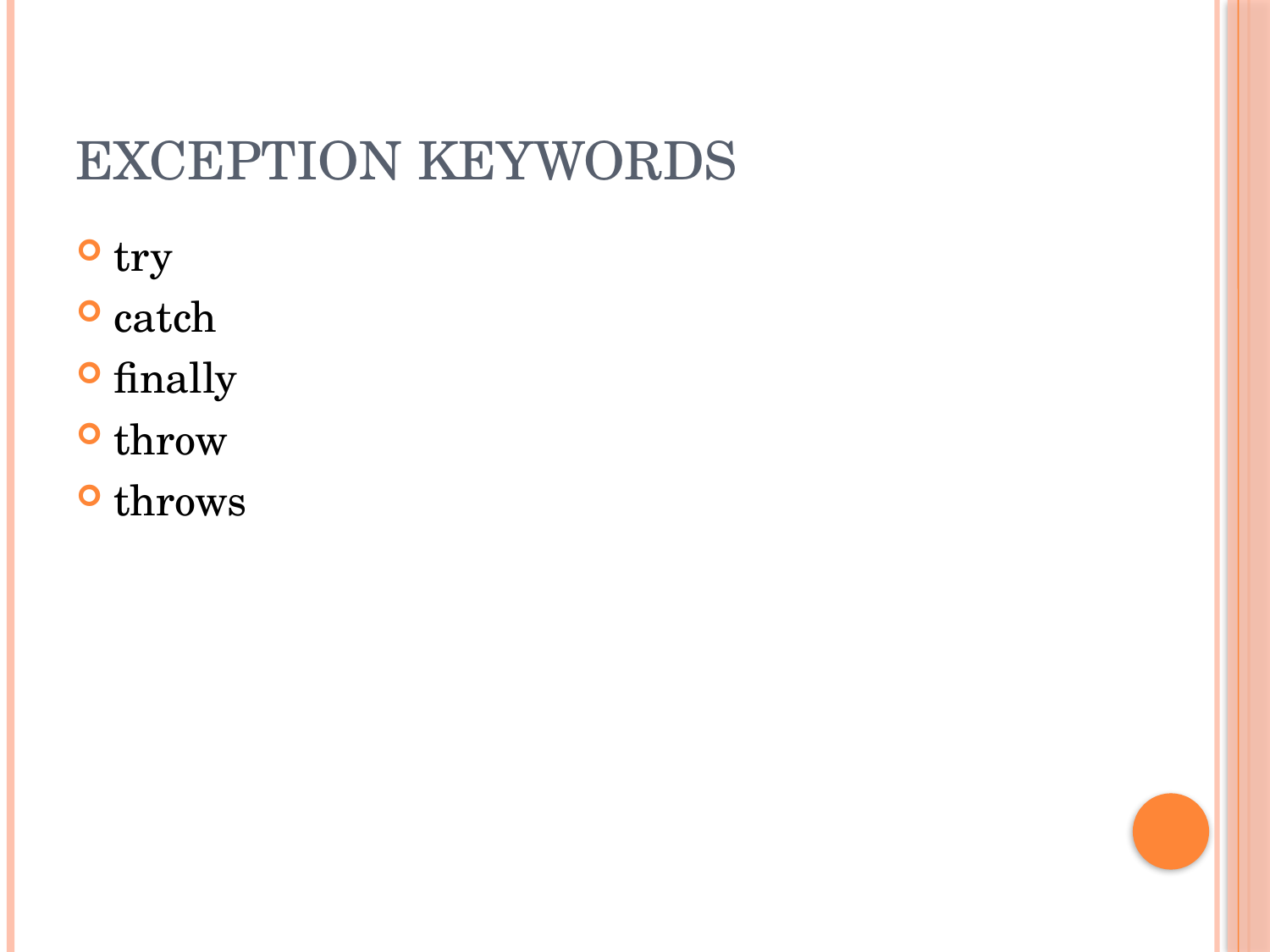

# Exception keywords
try
catch
finally
throw
throws